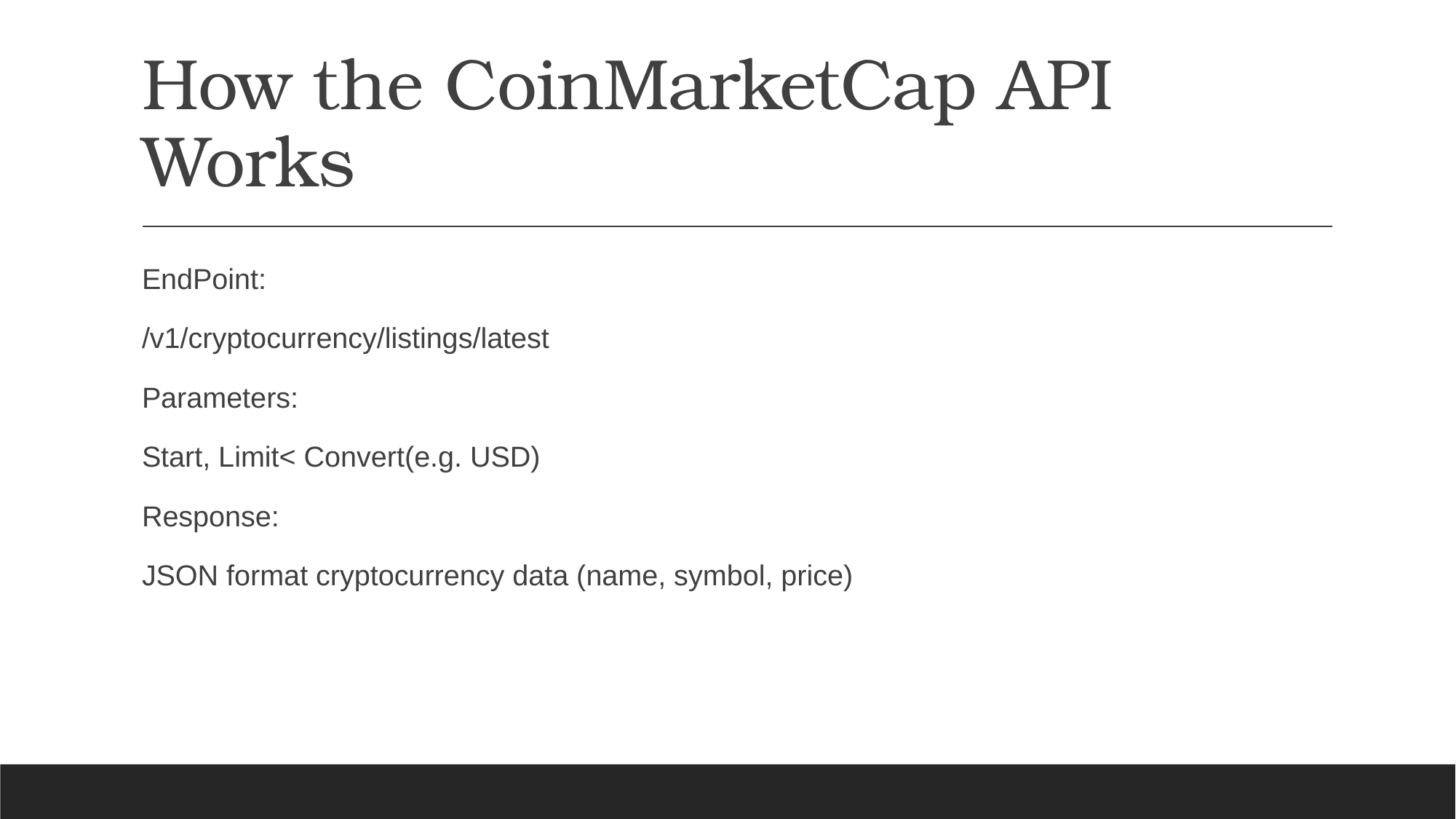

# How the CoinMarketCap API Works
EndPoint:
/v1/cryptocurrency/listings/latest
Parameters:
Start, Limit< Convert(e.g. USD)
Response:
JSON format cryptocurrency data (name, symbol, price)